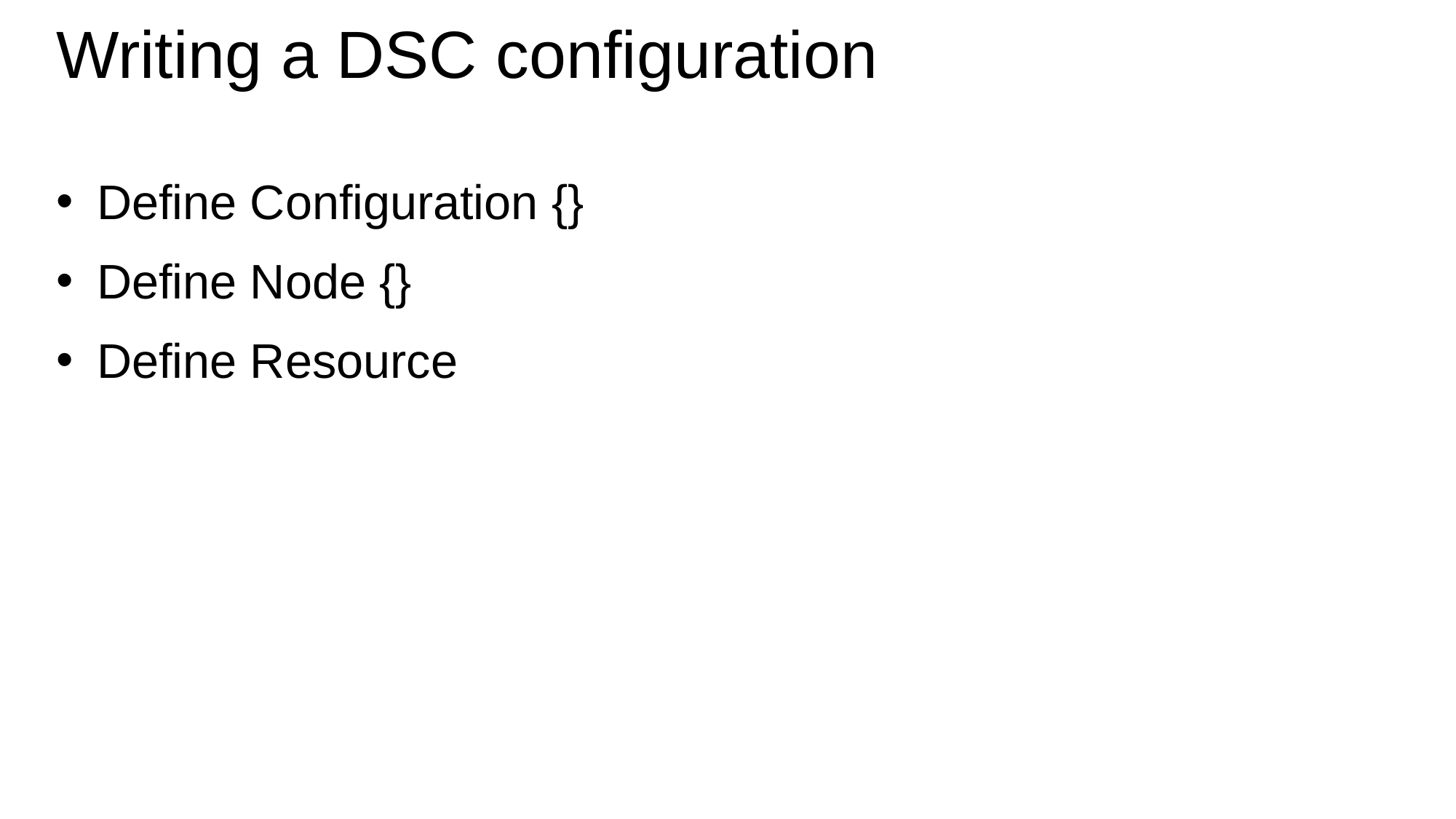

# Writing a DSC configuration
Define Configuration {}
Define Node {}
Define Resource